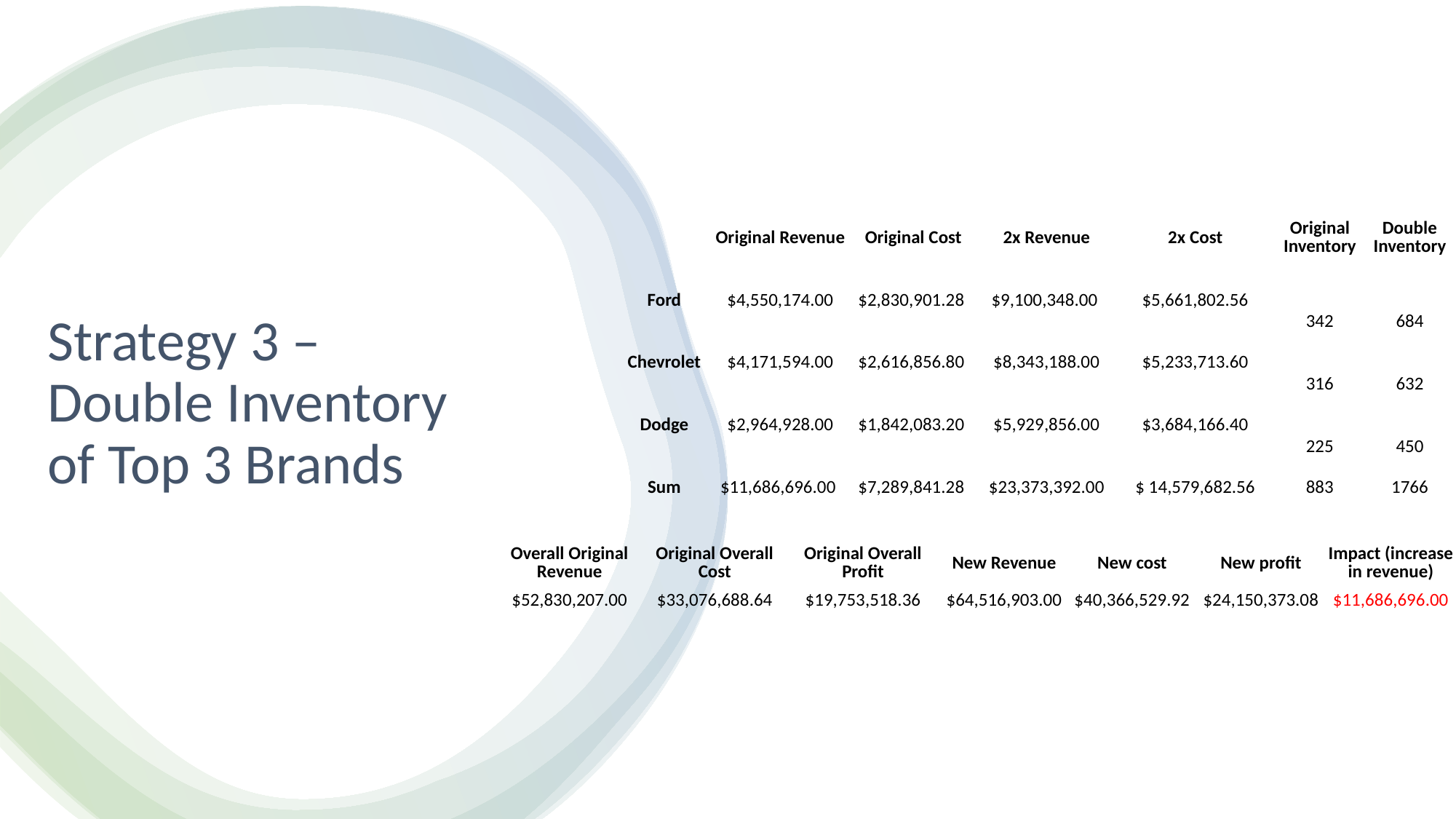

|  | Original Revenue | Original Cost | 2x Revenue | 2x Cost | Original Inventory | Double Inventory |
| --- | --- | --- | --- | --- | --- | --- |
| Ford | $4,550,174.00 | $2,830,901.28 | $9,100,348.00 | $5,661,802.56 | 342 | 684 |
| Chevrolet | $4,171,594.00 | $2,616,856.80 | $8,343,188.00 | $5,233,713.60 | 316 | 632 |
| Dodge | $2,964,928.00 | $1,842,083.20 | $5,929,856.00 | $3,684,166.40 | 225 | 450 |
| Sum | $11,686,696.00 | $7,289,841.28 | $23,373,392.00 | $ 14,579,682.56 | 883 | 1766 |
# Strategy 3 – Double Inventory of Top 3 Brands
| Overall Original Revenue | Original Overall Cost | Original Overall Profit | New Revenue | New cost | New profit | Impact (increase in revenue) |
| --- | --- | --- | --- | --- | --- | --- |
| $52,830,207.00 | $33,076,688.64 | $19,753,518.36 | $64,516,903.00 | $40,366,529.92 | $24,150,373.08 | $11,686,696.00 |